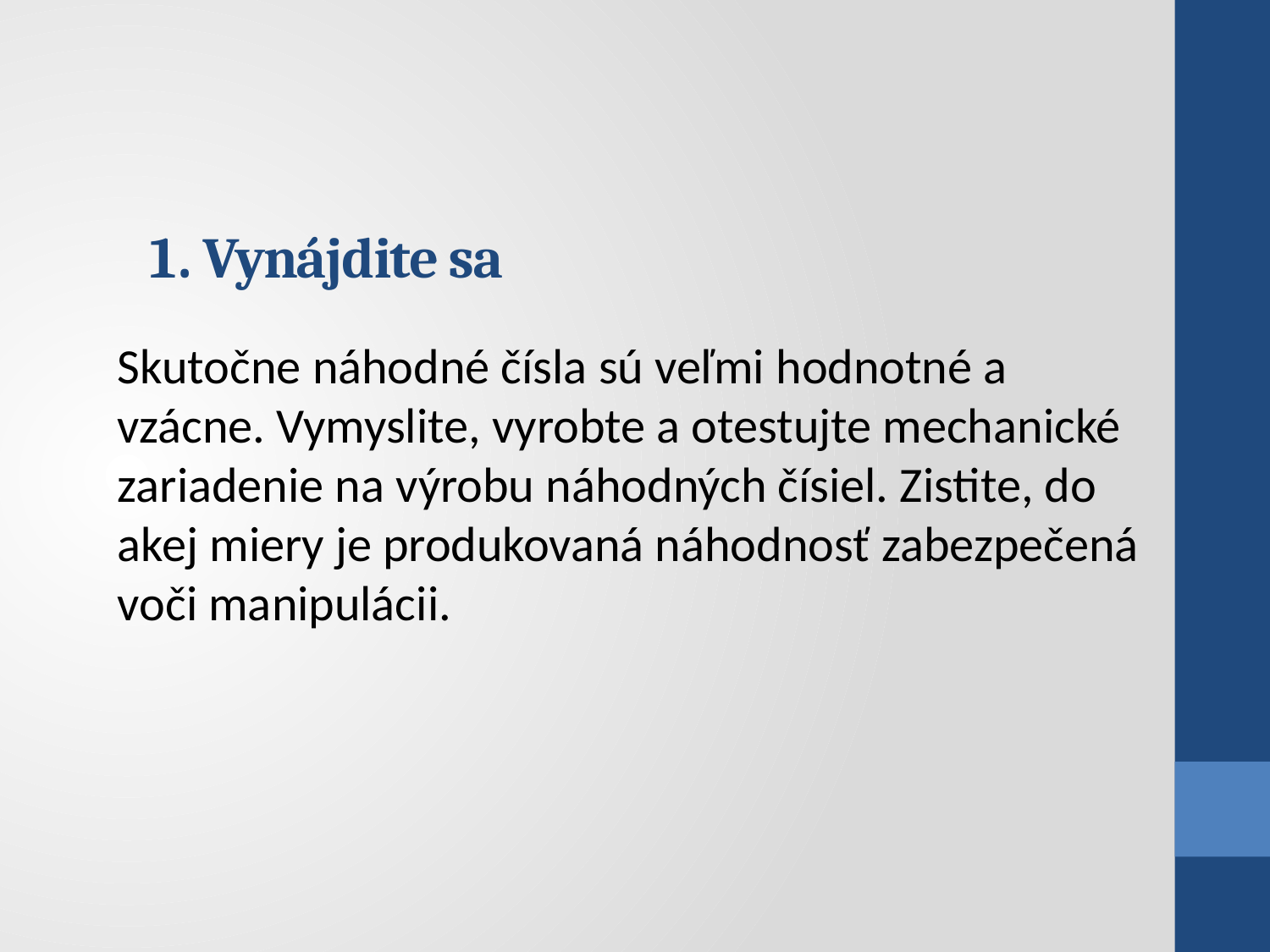

# 1. Vynájdite sa

Skutočne náhodné čísla sú veľmi hodnotné a vzácne. Vymyslite, vyrobte a otestujte mechanické zariadenie na výrobu náhodných čísiel. Zistite, do akej miery je produkovaná náhodnosť zabezpečená voči manipulácii.